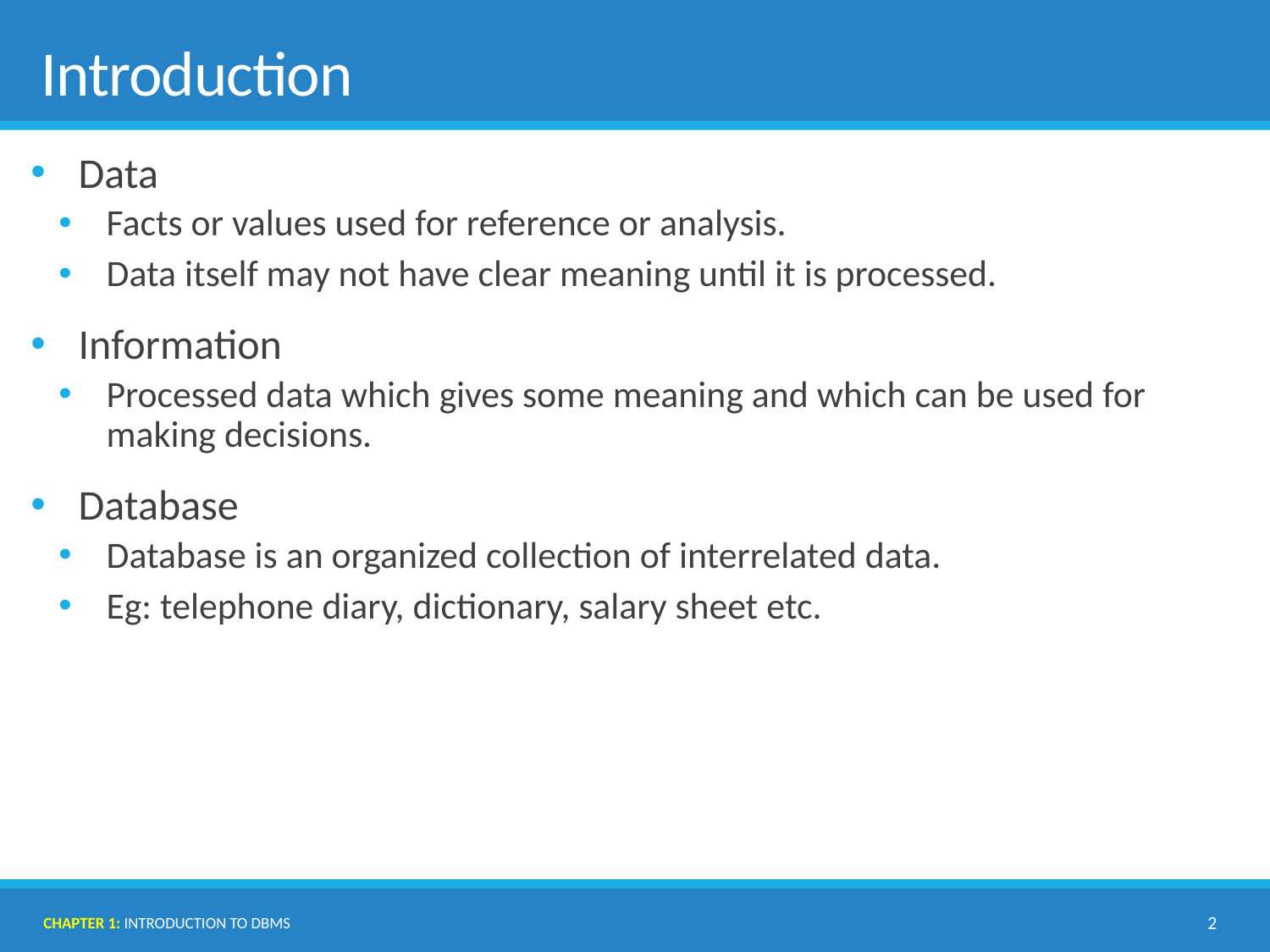

# Introduction
Data
Facts or values used for reference or analysis.
Data itself may not have clear meaning until it is processed.
Information
Processed data which gives some meaning and which can be used for making decisions.
Database
Database is an organized collection of interrelated data.
Eg: telephone diary, dictionary, salary sheet etc.
Chapter 1: Introduction to DBMS
2